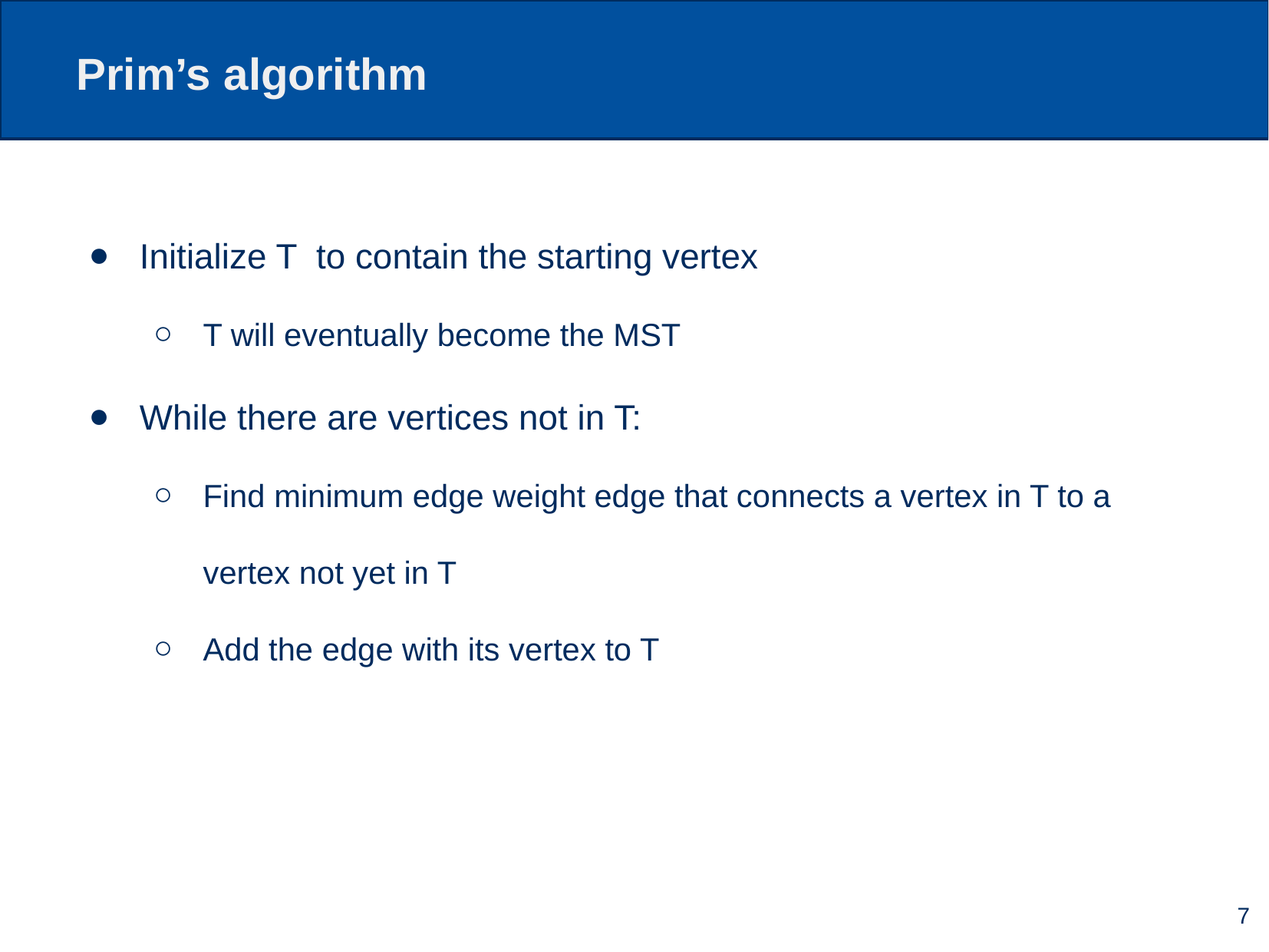

# Prim’s algorithm
Initialize T  to contain the starting vertex
T will eventually become the MST
While there are vertices not in T:
Find minimum edge weight edge that connects a vertex in T to a vertex not yet in T
Add the edge with its vertex to T
7